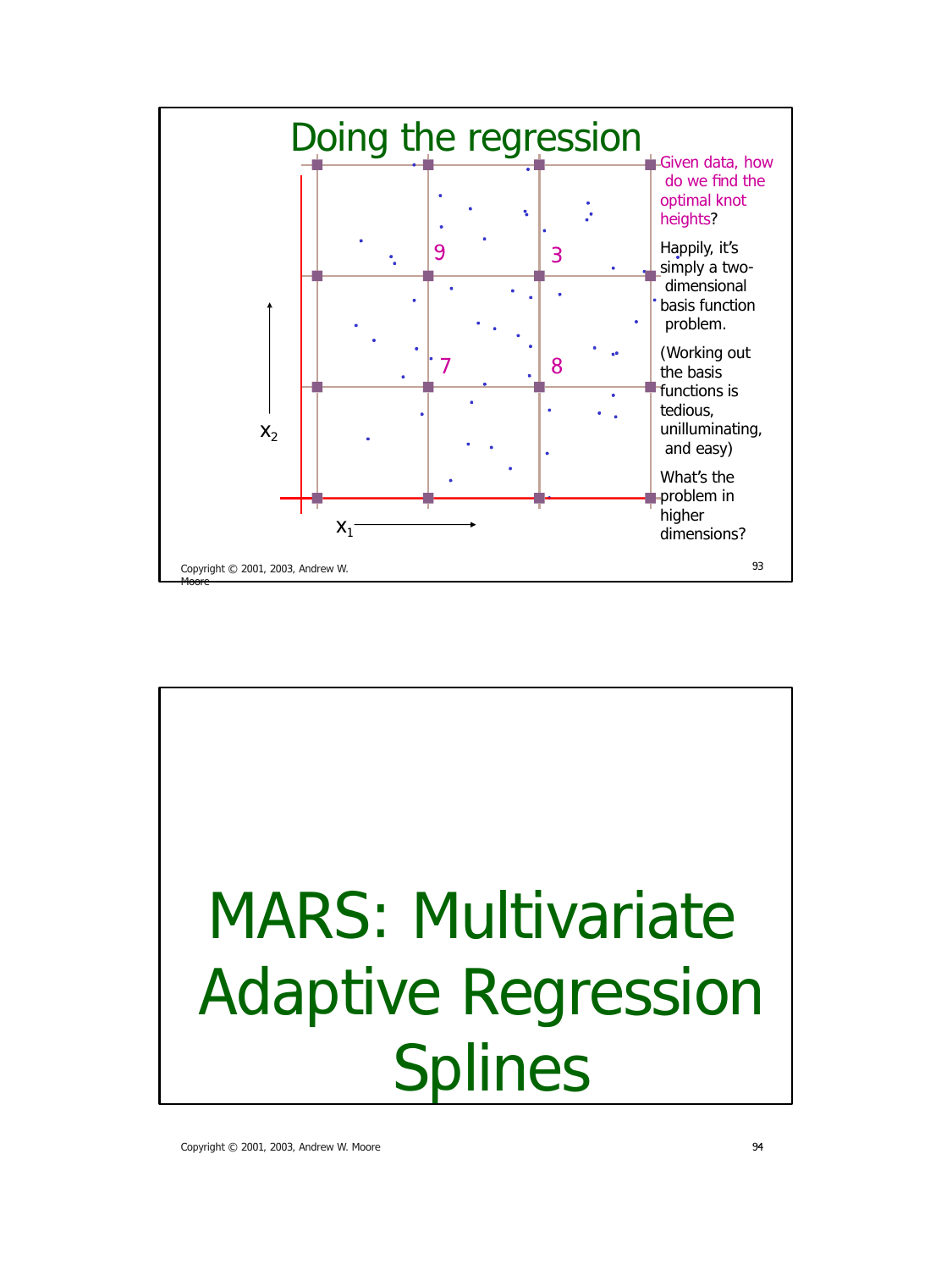

# Doing the regression
Given data, how  do we find the  optimal knot  heights?
Happily, it’s  simply a two-  dimensional  basis function  problem.
(Working out  the basis  functions is  tedious,  unilluminating,  and easy)
What’s the  problem in  higher  dimensions?

9

3

7
8

x2

x1
Copyright © 2001, 2003, Andrew W. Moore

93

MARS: Multivariate  Adaptive Regression  Splines
Copyright © 2001, 2003, Andrew W. Moore
94